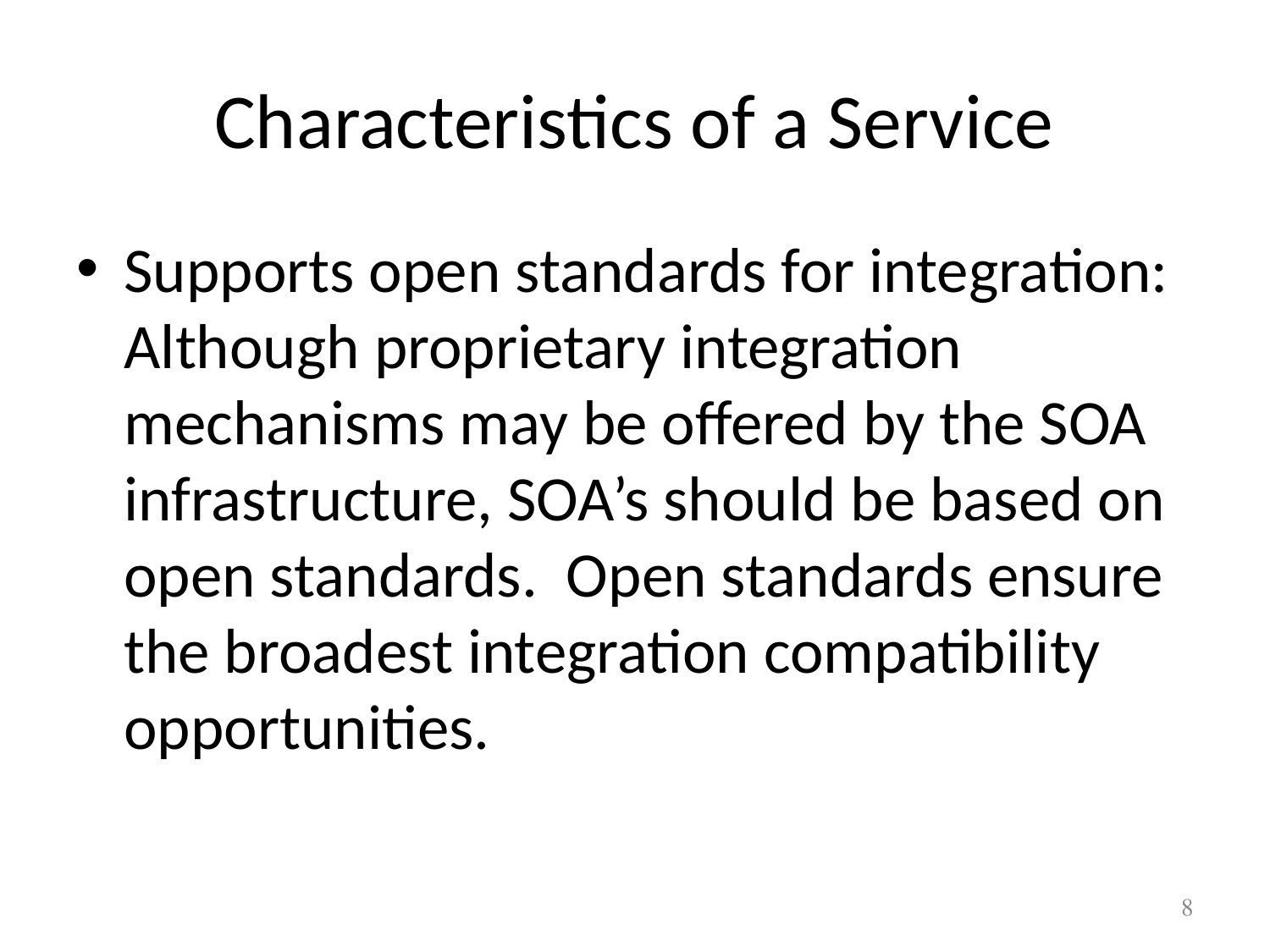

# Characteristics of a Service
Supports open standards for integration:  Although proprietary integration mechanisms may be offered by the SOA infrastructure, SOA’s should be based on open standards.  Open standards ensure the broadest integration compatibility opportunities.
8